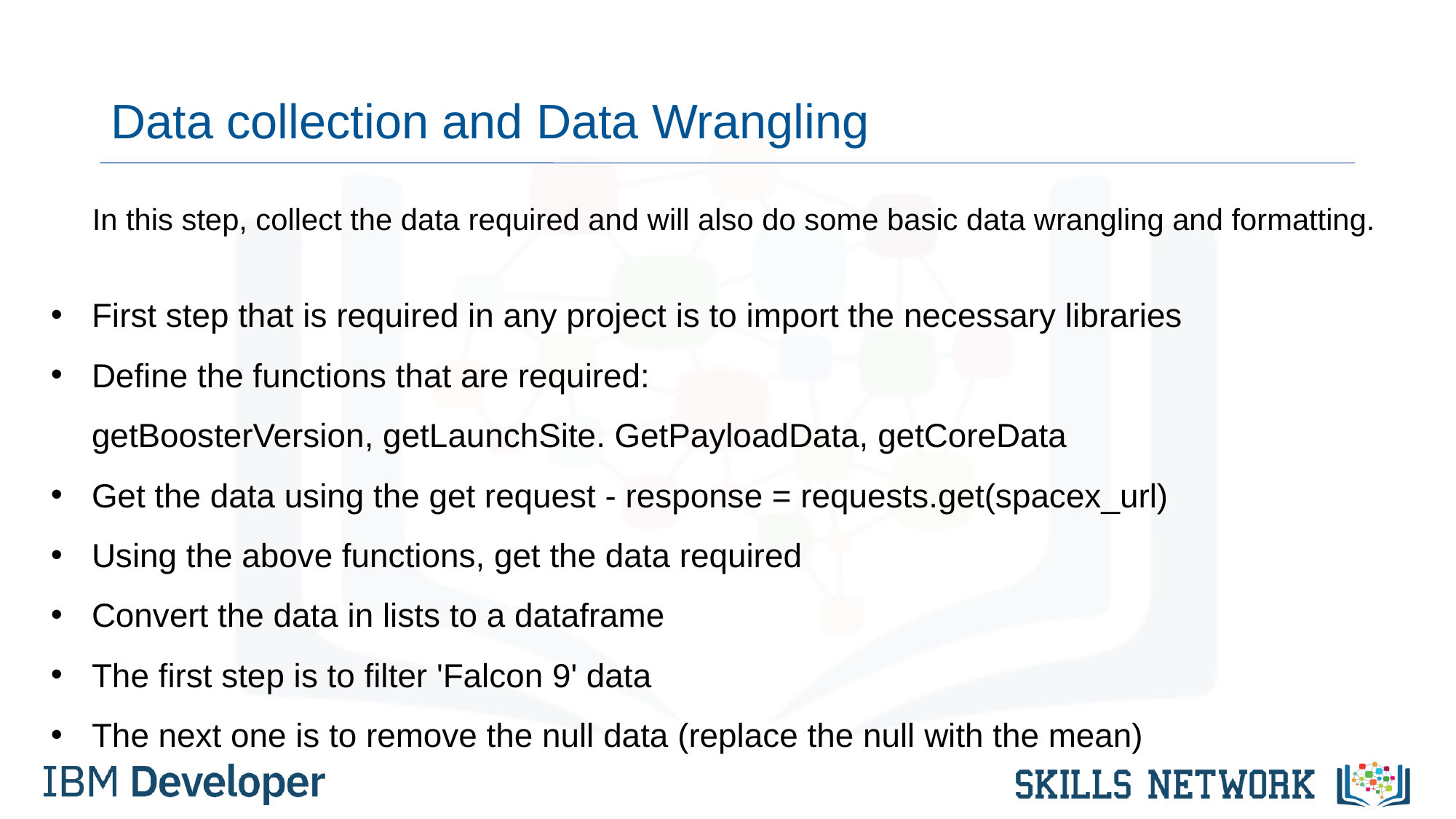

# Data collection and Data Wrangling
In this step, collect the data required and will also do some basic data wrangling and formatting.

First step that is required in any project is to import the necessary libraries
Define the functions that are required: getBoosterVersion, getLaunchSite. GetPayloadData, getCoreData
Get the data using the get request - response = requests.get(spacex_url)
Using the above functions, get the data required
Convert the data in lists to a dataframe
The first step is to filter 'Falcon 9' data
The next one is to remove the null data (replace the null with the mean)